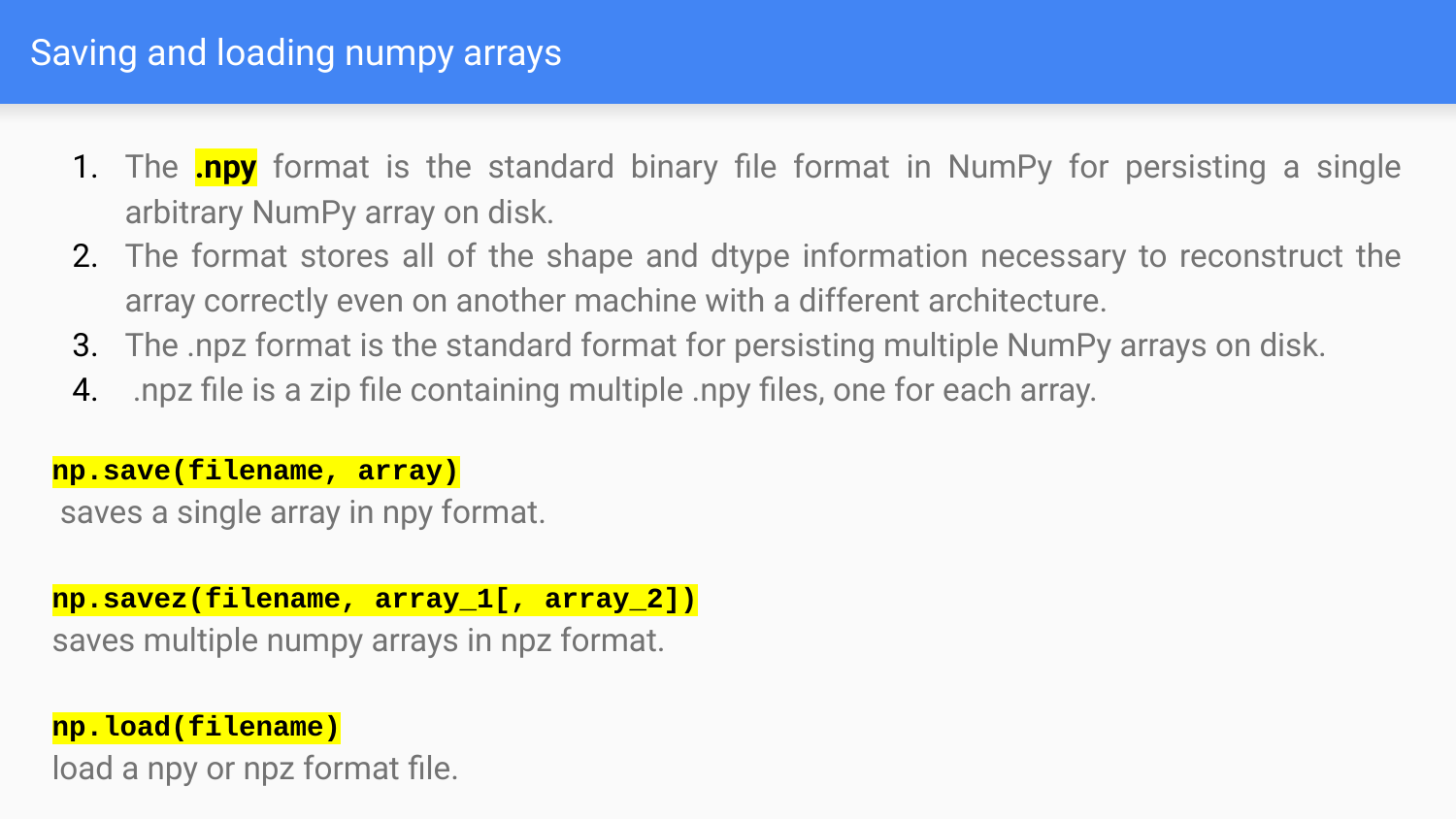

# Saving and loading numpy arrays
The .npy format is the standard binary file format in NumPy for persisting a single arbitrary NumPy array on disk.
The format stores all of the shape and dtype information necessary to reconstruct the array correctly even on another machine with a different architecture.
The .npz format is the standard format for persisting multiple NumPy arrays on disk.
 .npz file is a zip file containing multiple .npy files, one for each array.

np.save(filename, array)
 saves a single array in npy format.

np.savez(filename, array_1[, array_2])
saves multiple numpy arrays in npz format.

np.load(filename)
load a npy or npz format file.